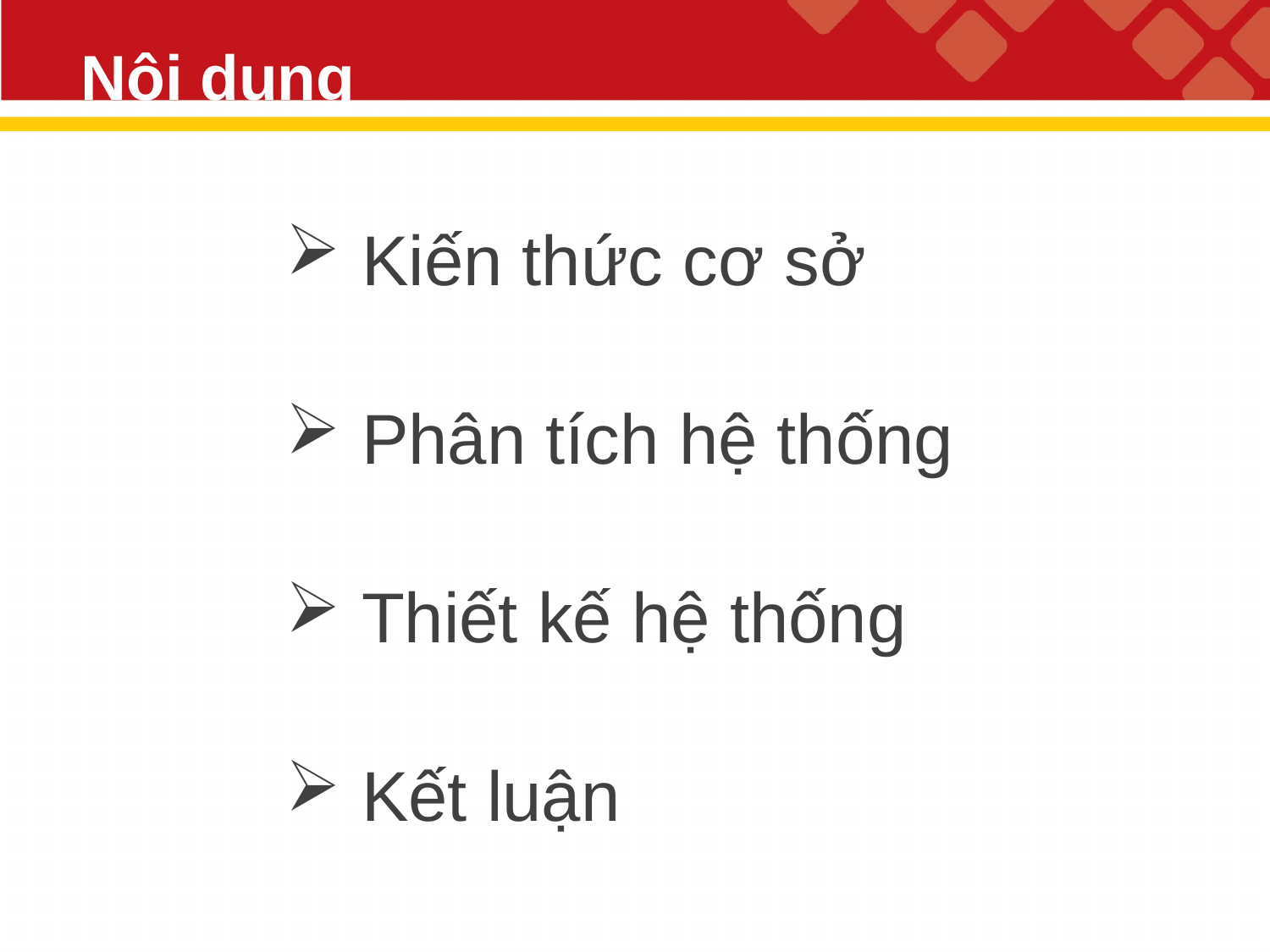

# Nội dung
 Kiến thức cơ sở

 Phân tích hệ thống

 Thiết kế hệ thống

 Kết luận